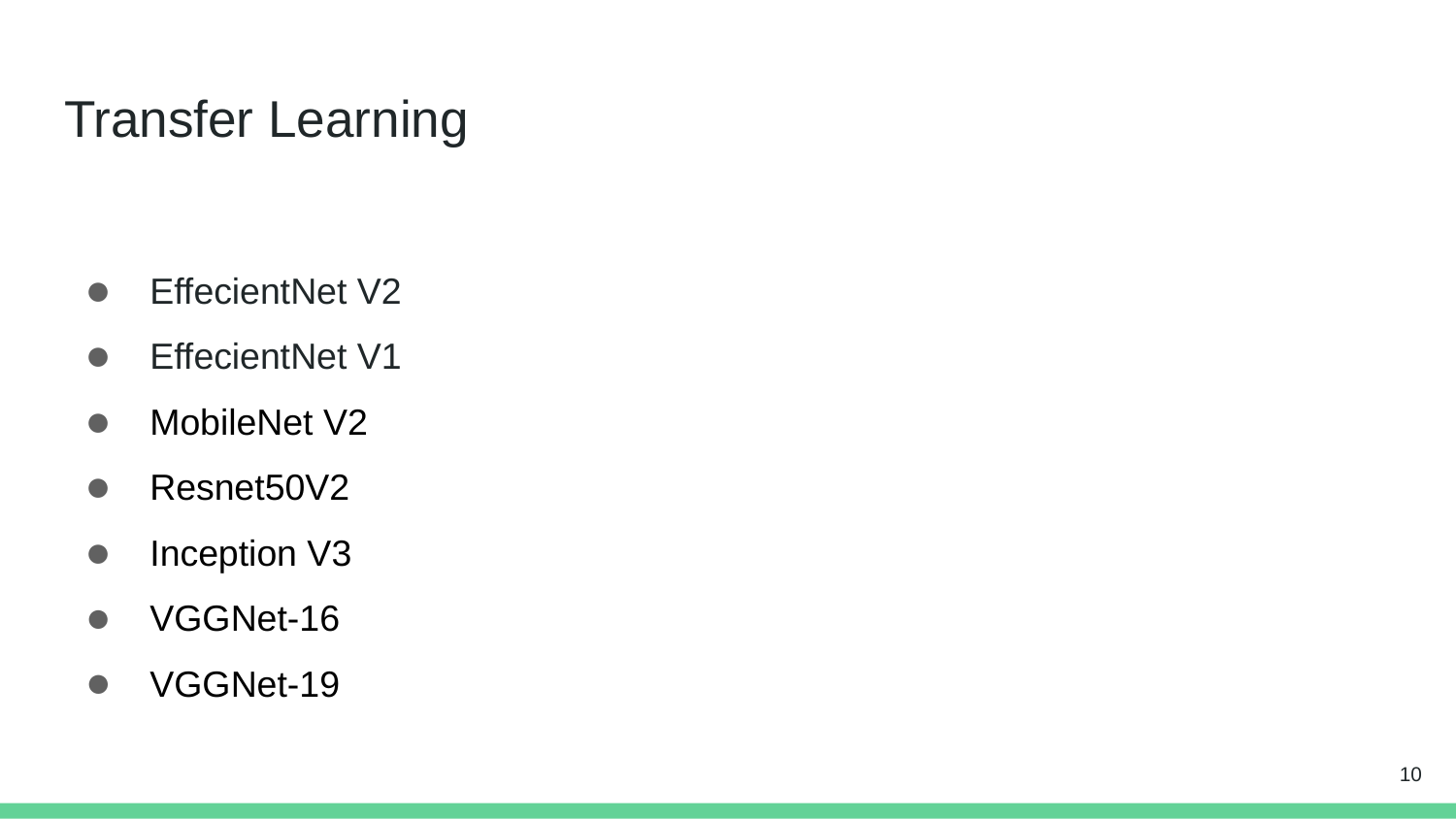

# Transfer Learning
EffecientNet V2
EffecientNet V1
MobileNet V2
Resnet50V2
Inception V3
VGGNet-16
VGGNet-19

10